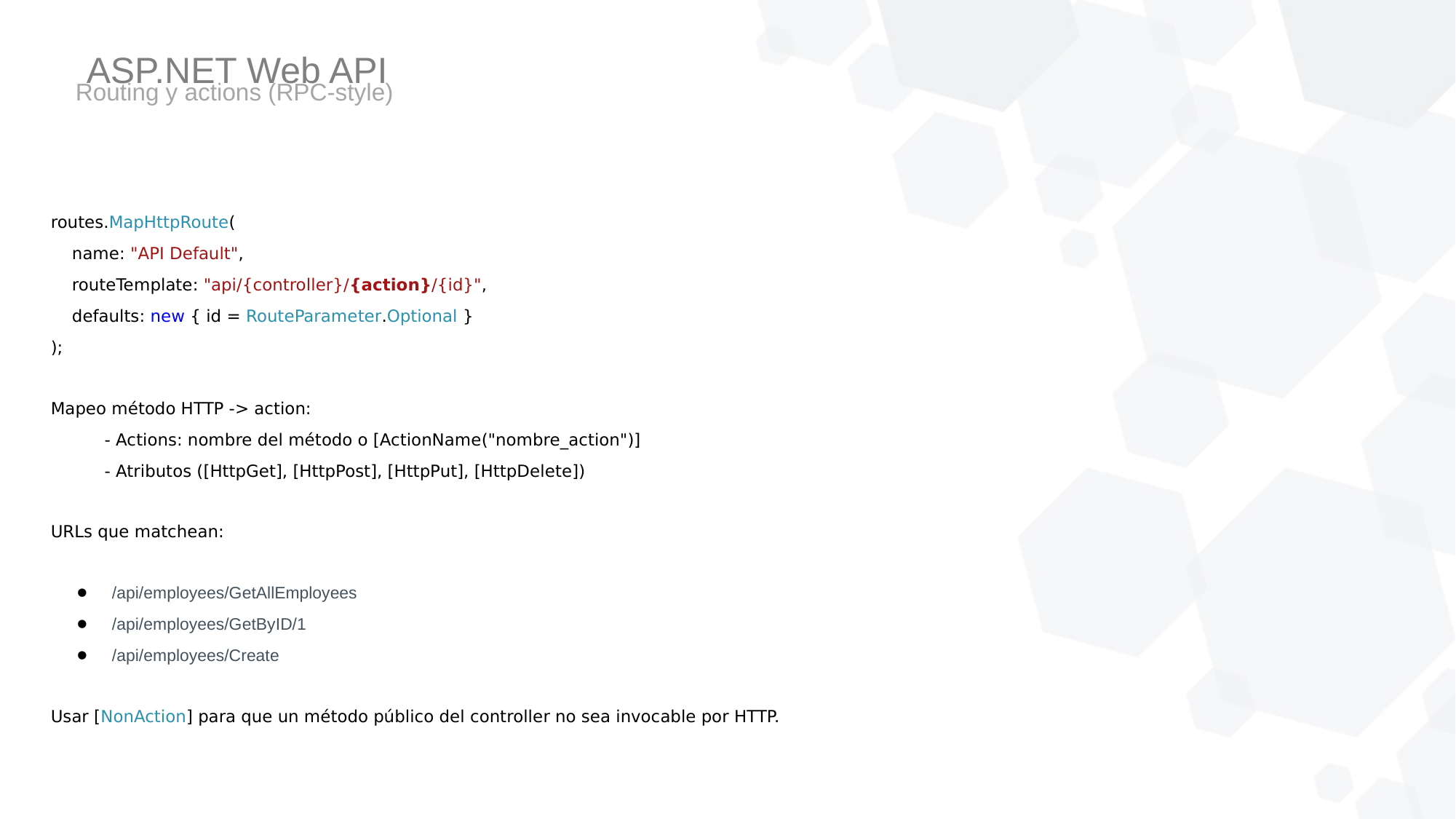

# ASP.NET Web API
Routing y actions (RPC-style)

routes.MapHttpRoute(
    name: "API Default",
    routeTemplate: "api/{controller}/{action}/{id}",
    defaults: new { id = RouteParameter.Optional }
);

Mapeo método HTTP -> action:
- Actions: nombre del método o [ActionName("nombre_action")]
- Atributos ([HttpGet], [HttpPost], [HttpPut], [HttpDelete])

URLs que matchean:

/api/employees/GetAllEmployees
/api/employees/GetByID/1
/api/employees/Create

Usar [NonAction] para que un método público del controller no sea invocable por HTTP.